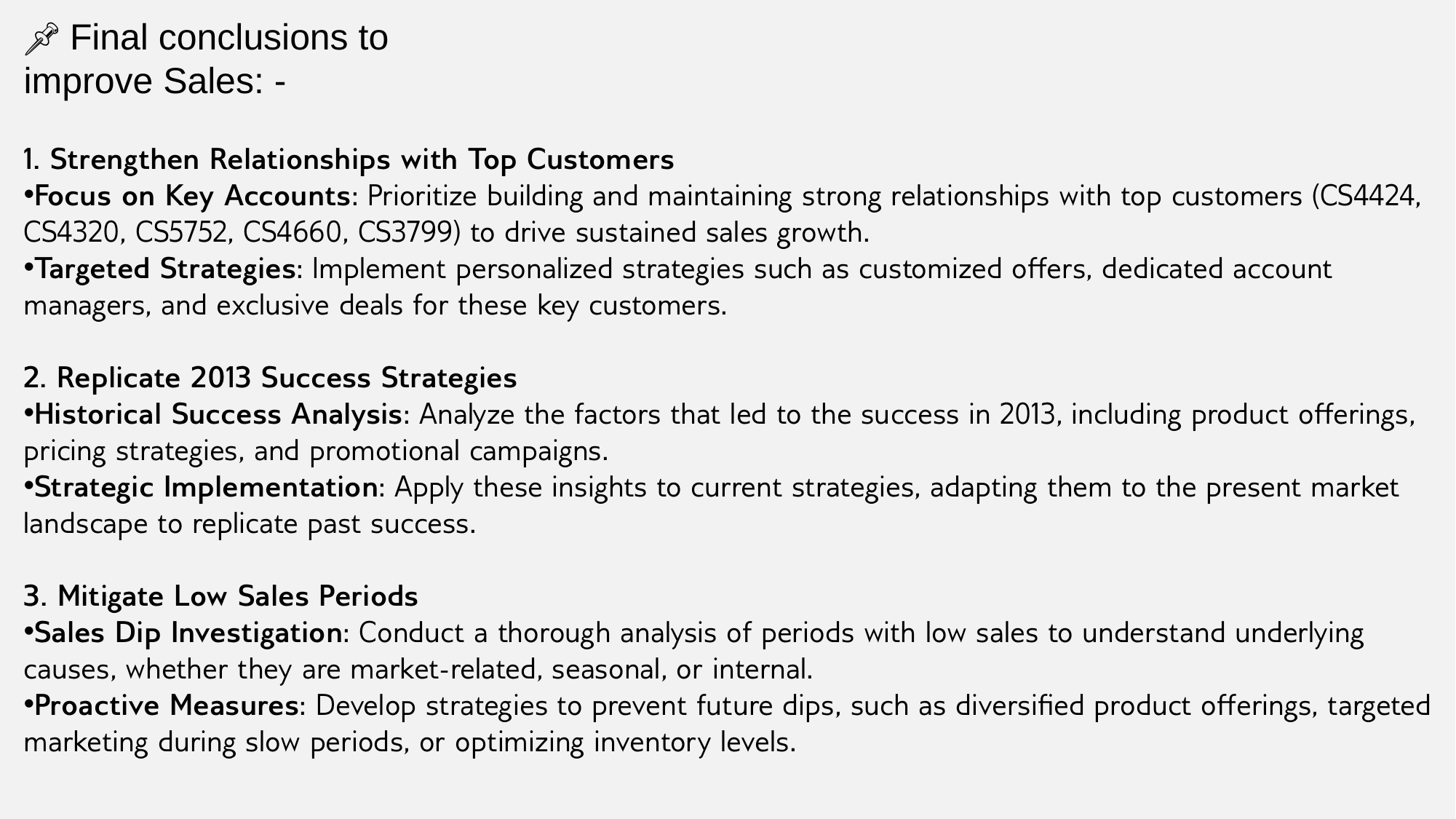

📌 Final conclusions to improve Sales: -
1. Strengthen Relationships with Top Customers
Focus on Key Accounts: Prioritize building and maintaining strong relationships with top customers (CS4424, CS4320, CS5752, CS4660, CS3799) to drive sustained sales growth.
Targeted Strategies: Implement personalized strategies such as customized offers, dedicated account managers, and exclusive deals for these key customers.

2. Replicate 2013 Success Strategies
Historical Success Analysis: Analyze the factors that led to the success in 2013, including product offerings, pricing strategies, and promotional campaigns.
Strategic Implementation: Apply these insights to current strategies, adapting them to the present market landscape to replicate past success.

3. Mitigate Low Sales Periods
Sales Dip Investigation: Conduct a thorough analysis of periods with low sales to understand underlying causes, whether they are market-related, seasonal, or internal.
Proactive Measures: Develop strategies to prevent future dips, such as diversified product offerings, targeted marketing during slow periods, or optimizing inventory levels.